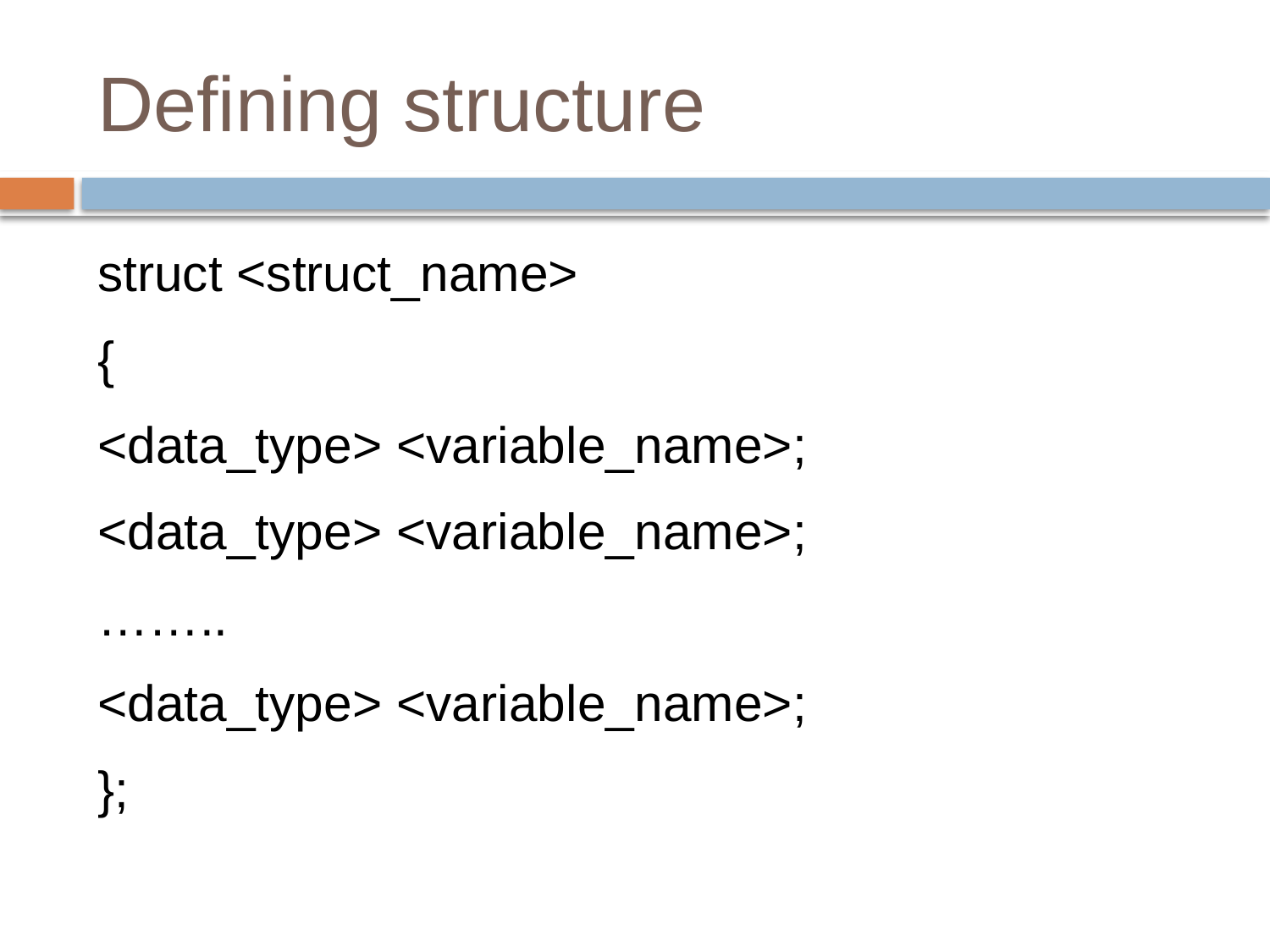

# Defining structure
struct <struct_name>
{
<data_type> <variable_name>;
<data_type> <variable_name>;
……..
<data_type> <variable_name>;
};